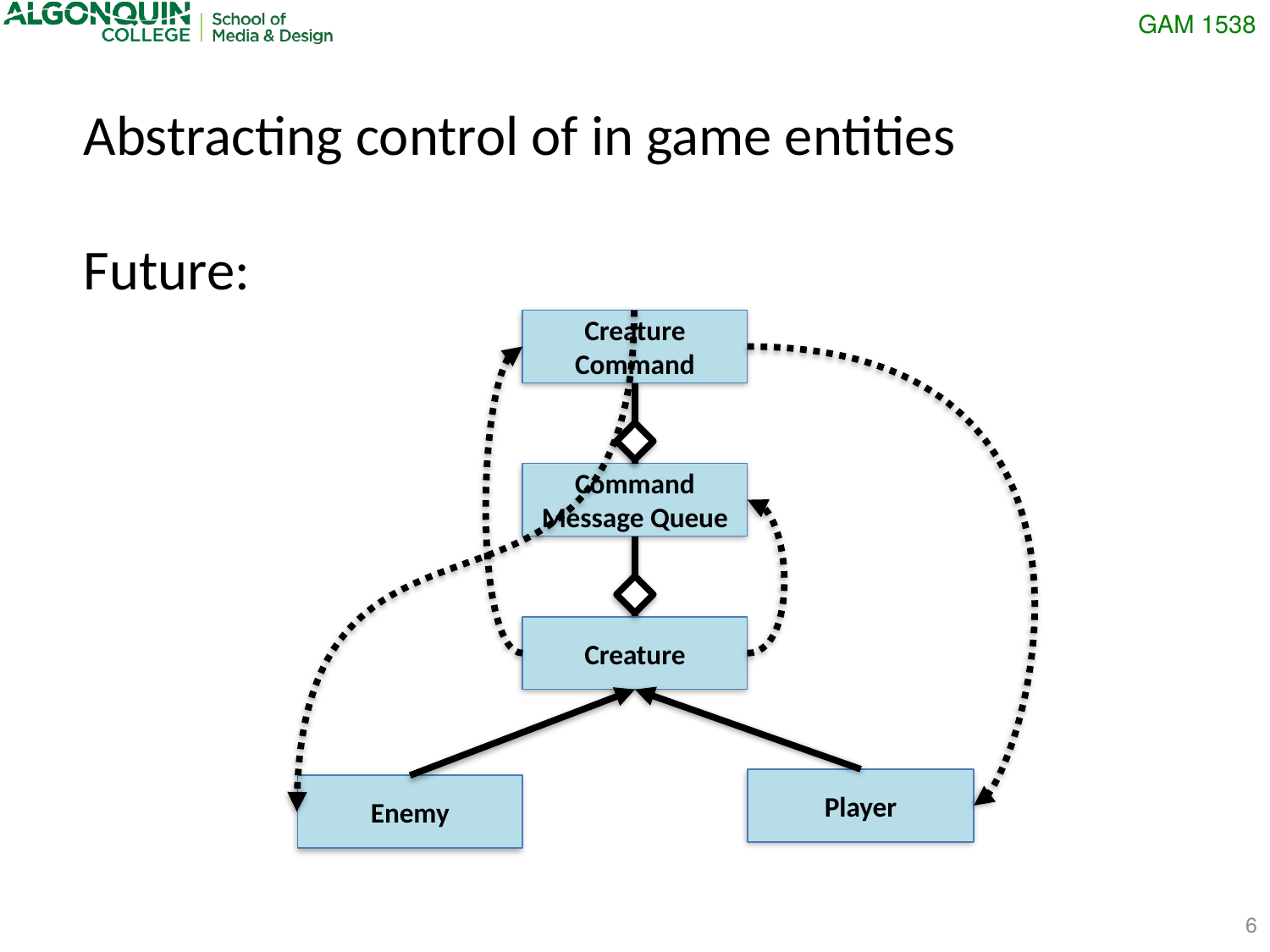

Abstracting control of in game entities

Future:
Creature
Command

Command
Message Queue

Creature
Player
Enemy
6